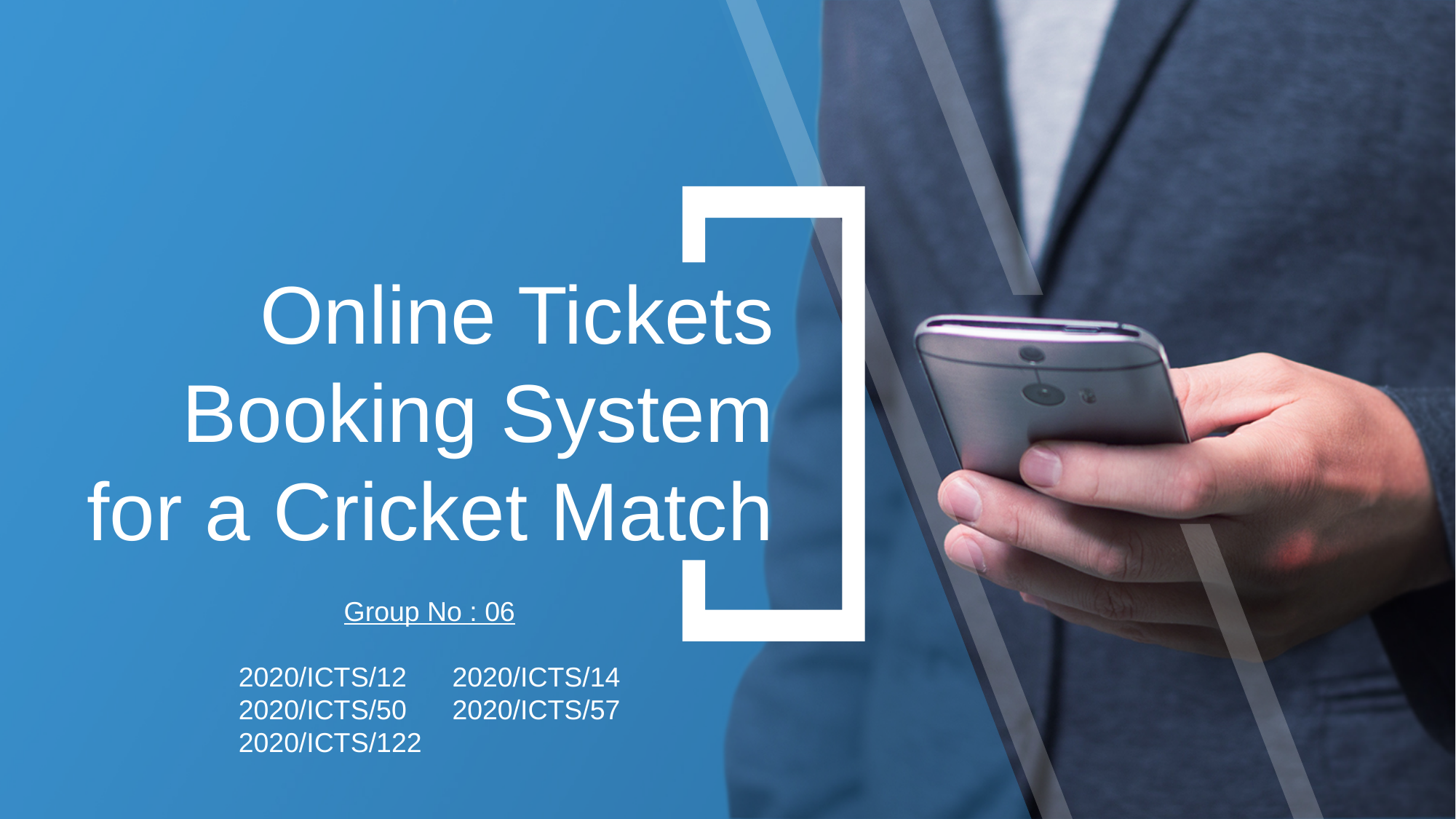

Online Tickets Booking System for a Cricket Match
Group No : 06

2020/ICTS/12      2020/ICTS/14
2020/ICTS/50      2020/ICTS/57
2020/ICTS/122